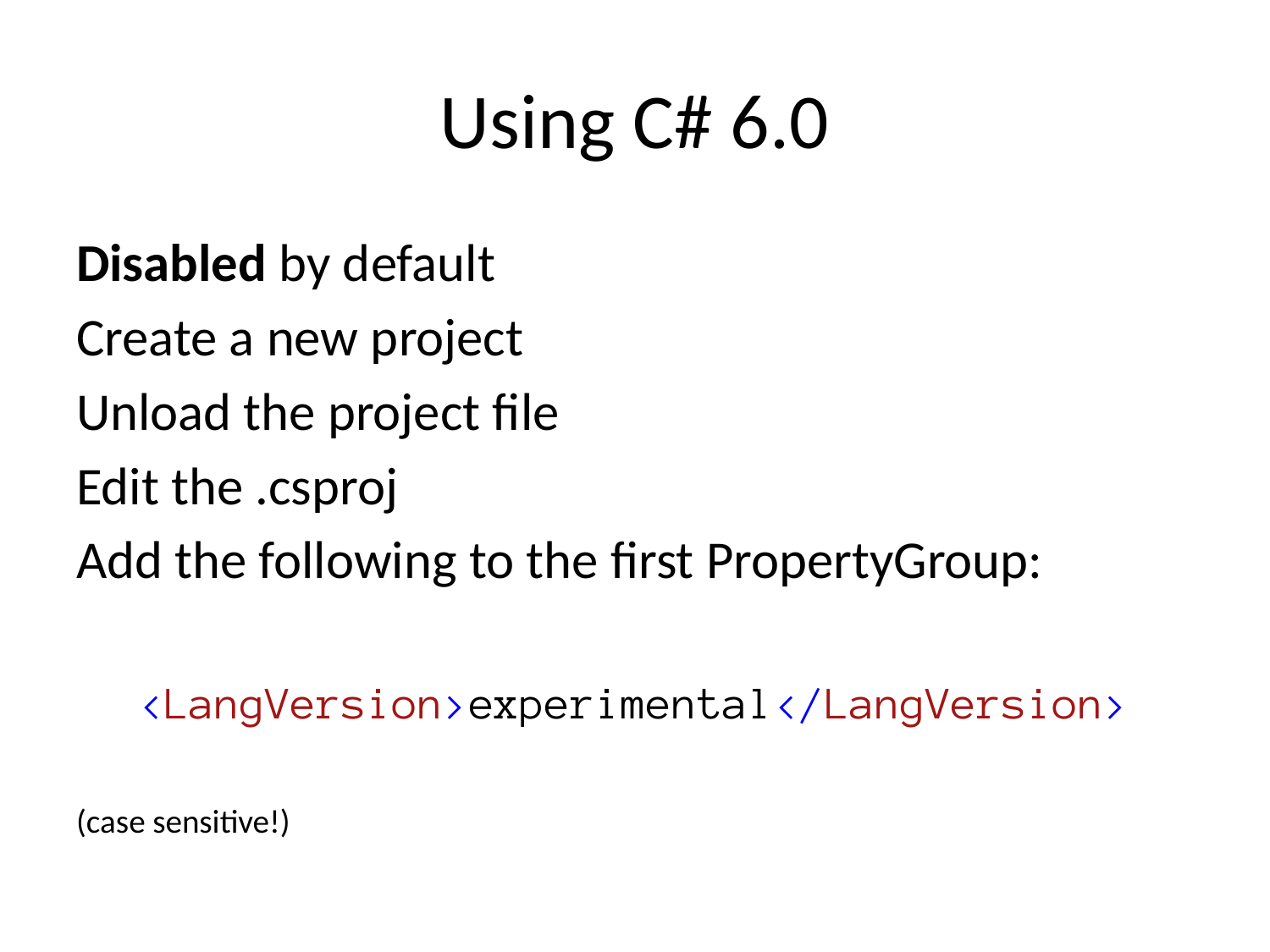

# Using C# 6.0
Disabled by default
Create a new project
Unload the project file
Edit the .csproj
Add the following to the first PropertyGroup:

<LangVersion>experimental</LangVersion>

(case sensitive!)